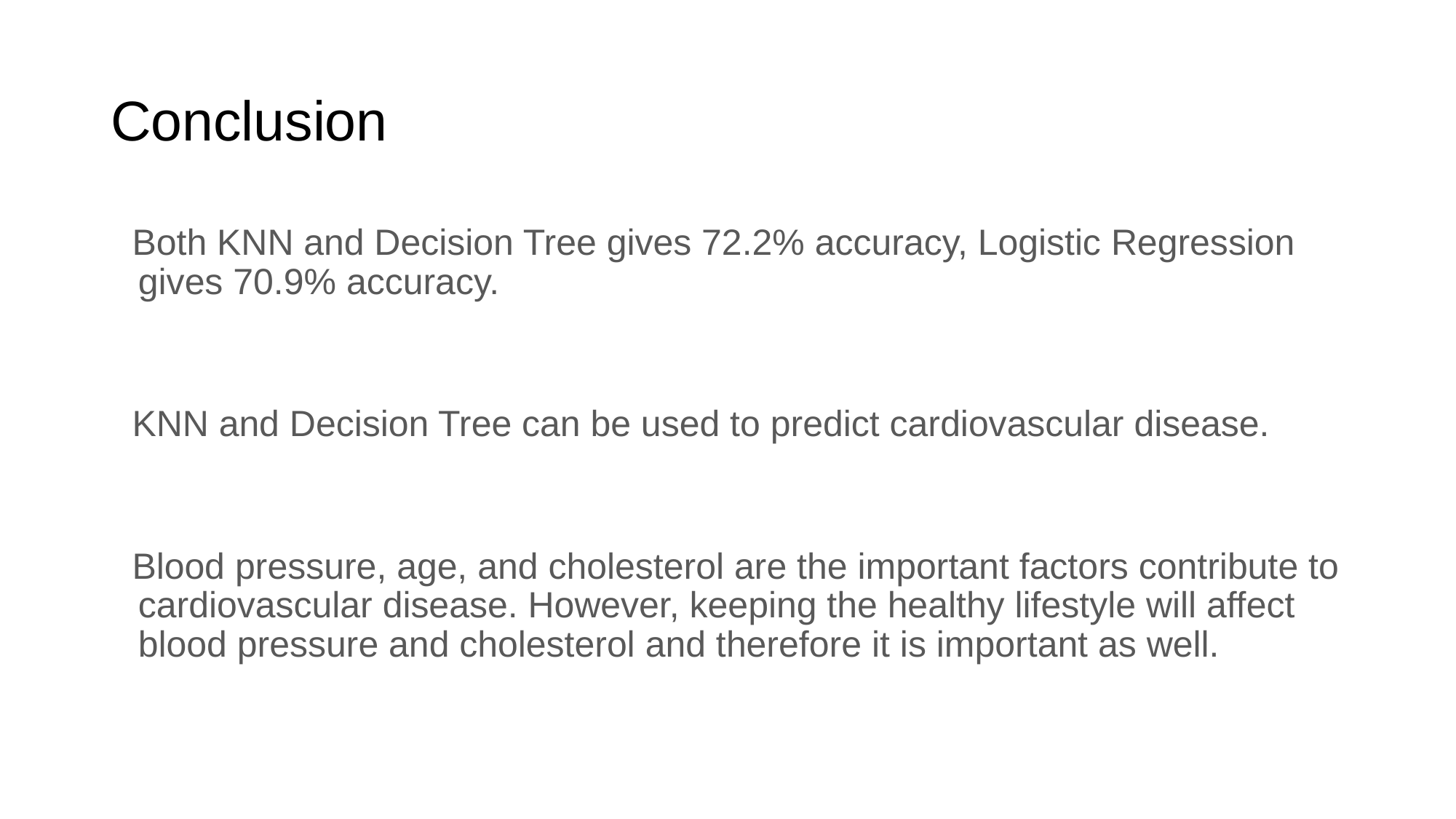

# Conclusion
Both KNN and Decision Tree gives 72.2% accuracy, Logistic Regression gives 70.9% accuracy.

KNN and Decision Tree can be used to predict cardiovascular disease.

Blood pressure, age, and cholesterol are the important factors contribute to cardiovascular disease. However, keeping the healthy lifestyle will affect blood pressure and cholesterol and therefore it is important as well.